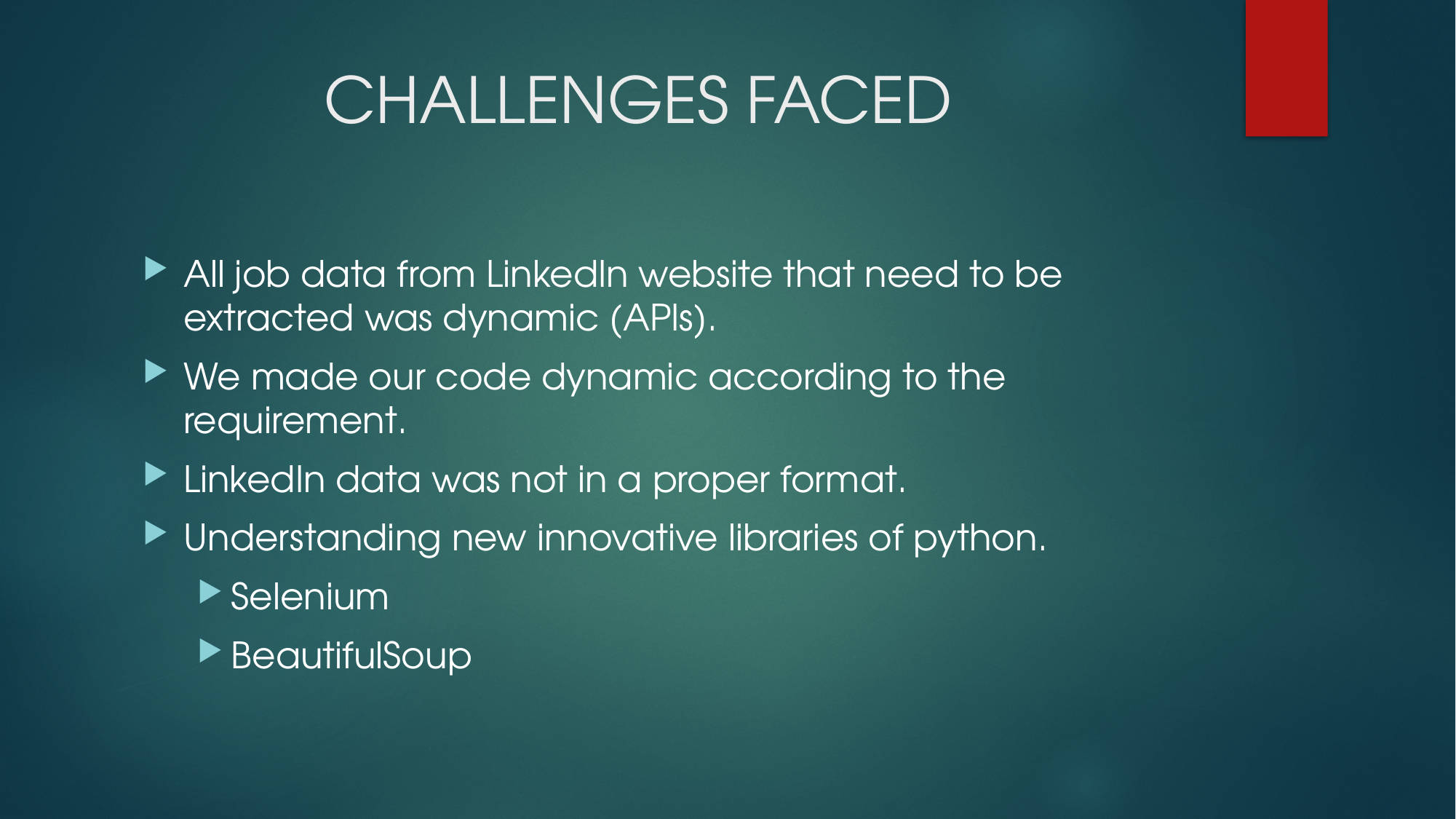

# CHALLENGES FACED
All job data from LinkedIn website that need to be extracted was dynamic (APIs).
We made our code dynamic according to the requirement.
LinkedIn data was not in a proper format.
Understanding new innovative libraries of python.
Selenium
BeautifulSoup